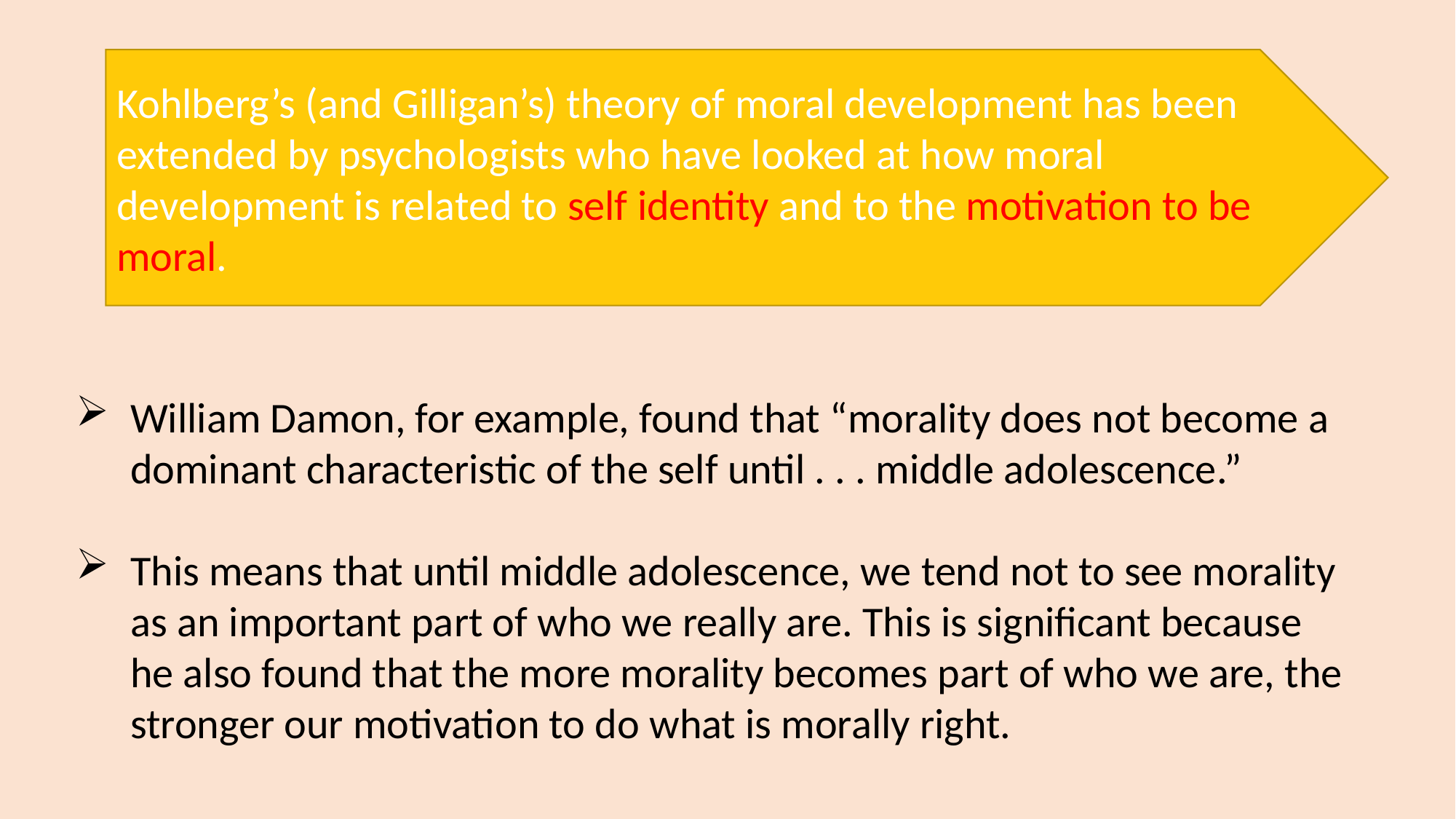

Kohlberg’s (and Gilligan’s) theory of moral development has been extended by psychologists who have looked at how moral development is related to self identity and to the motivation to be moral.

William Damon, for example, found that “morality does not become a dominant characteristic of the self until . . . middle adolescence.”

This means that until middle adolescence, we tend not to see morality as an important part of who we really are. This is significant because he also found that the more morality becomes part of who we are, the stronger our motivation to do what is morally right.